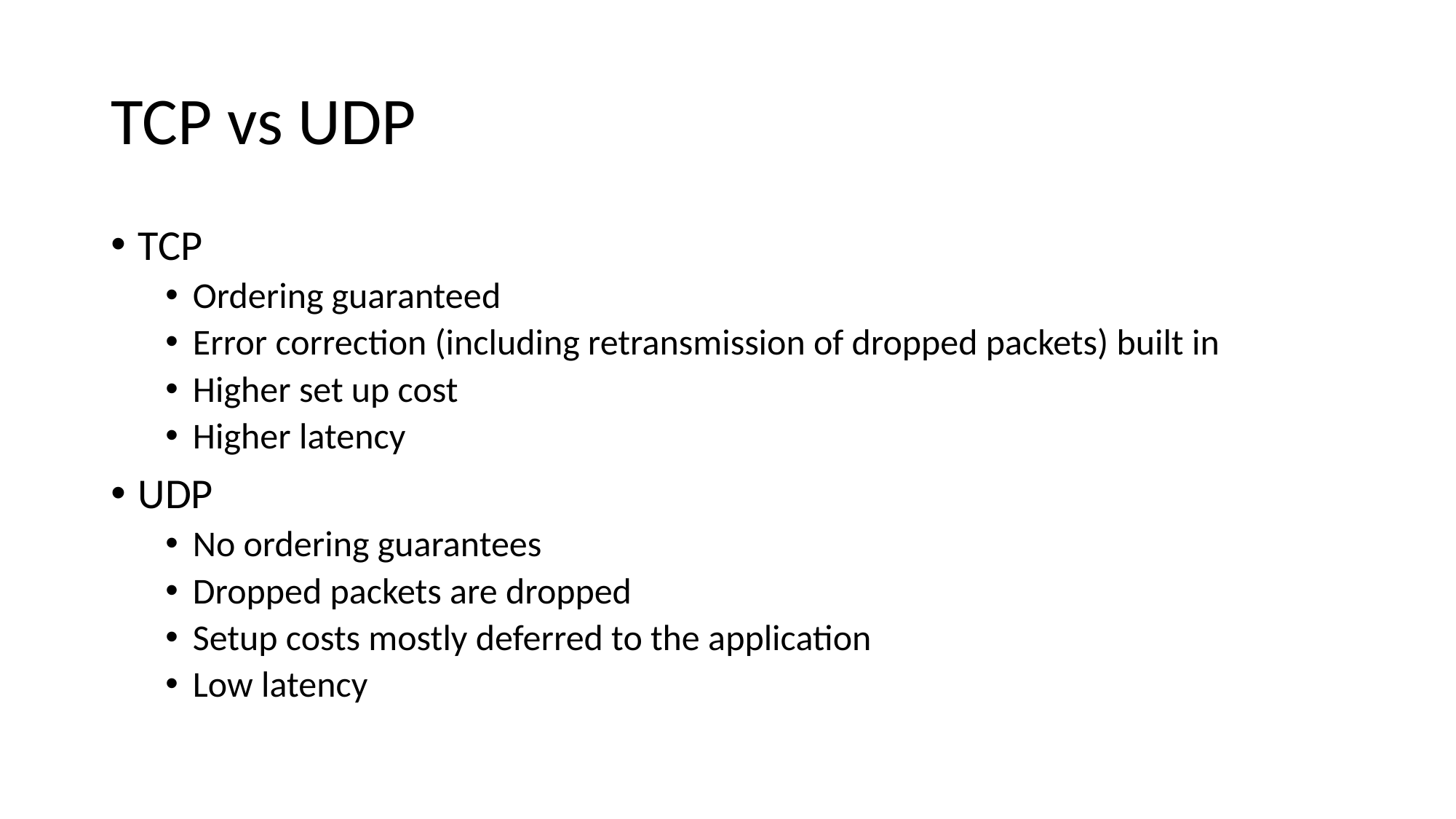

# TCP vs UDP
TCP
Ordering guaranteed
Error correction (including retransmission of dropped packets) built in
Higher set up cost
Higher latency
UDP
No ordering guarantees
Dropped packets are dropped
Setup costs mostly deferred to the application
Low latency